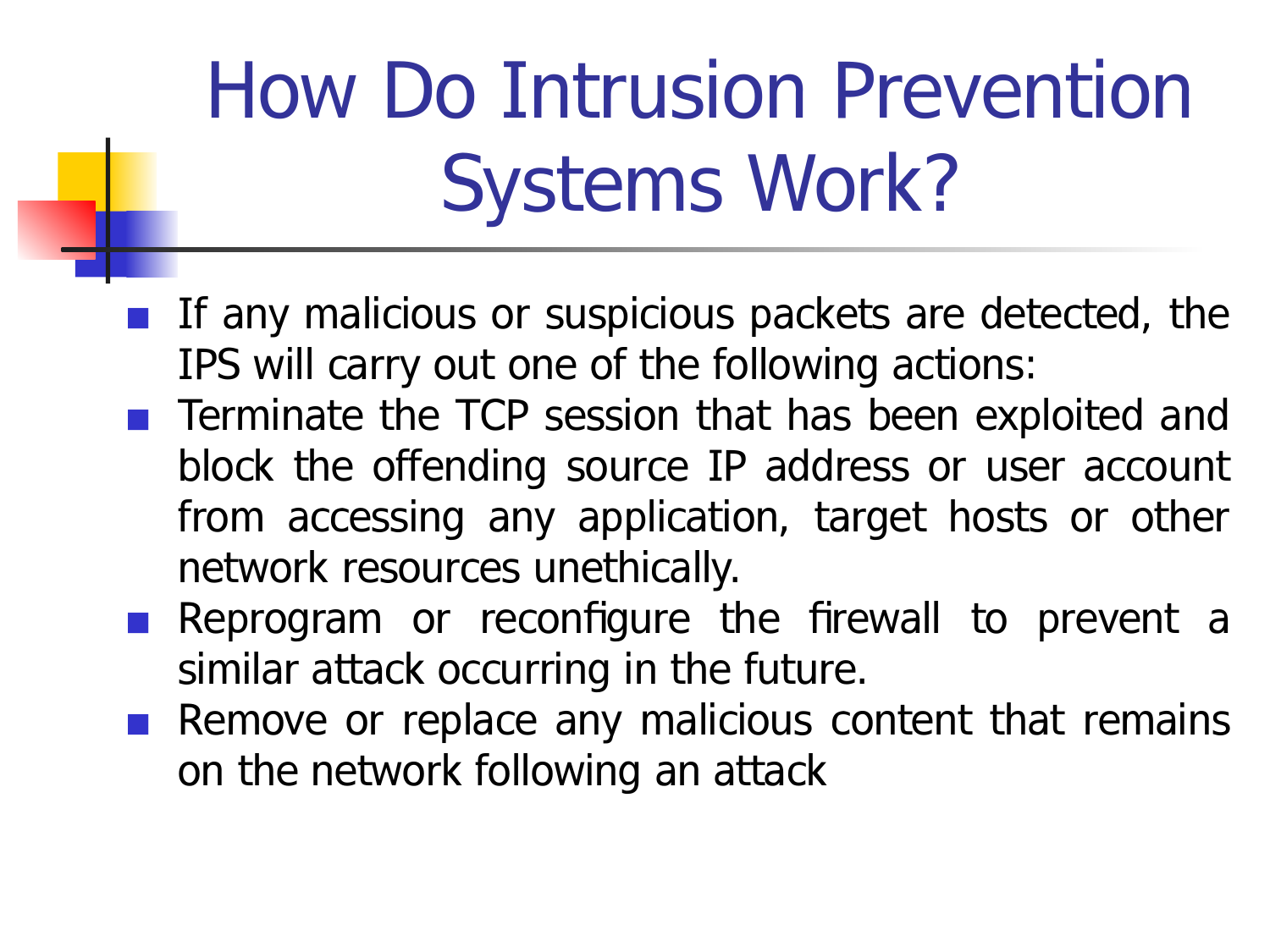

# How Do Intrusion Prevention Systems Work?
If any malicious or suspicious packets are detected, the IPS will carry out one of the following actions:
Terminate the TCP session that has been exploited and block the offending source IP address or user account from accessing any application, target hosts or other network resources unethically.
Reprogram or reconfigure the firewall to prevent a similar attack occurring in the future.
Remove or replace any malicious content that remains on the network following an attack